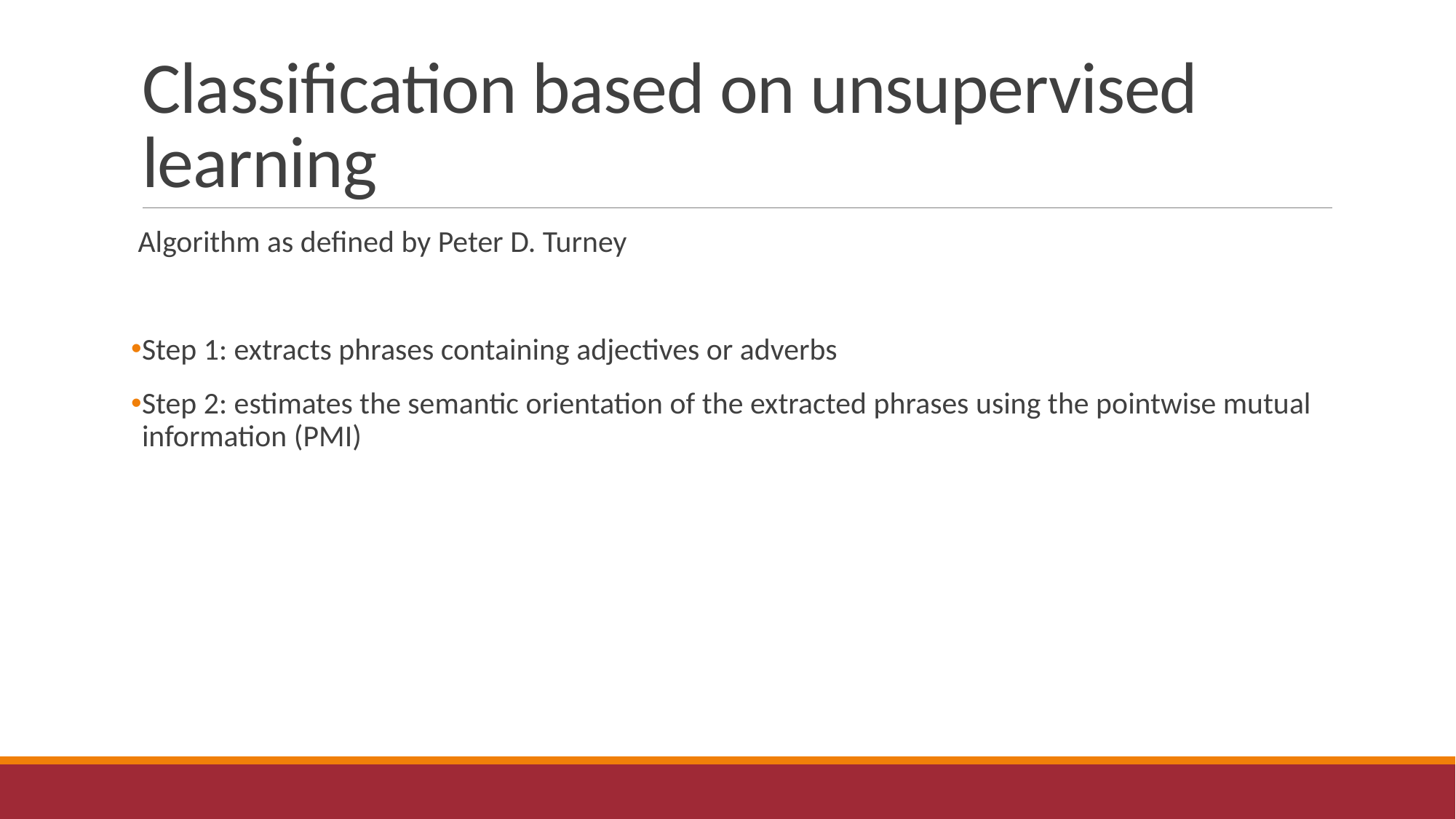

# Classification based on unsupervised learning
 Algorithm as defined by Peter D. Turney

Step 1: extracts phrases containing adjectives or adverbs
Step 2: estimates the semantic orientation of the extracted phrases using the pointwise mutual information (PMI)